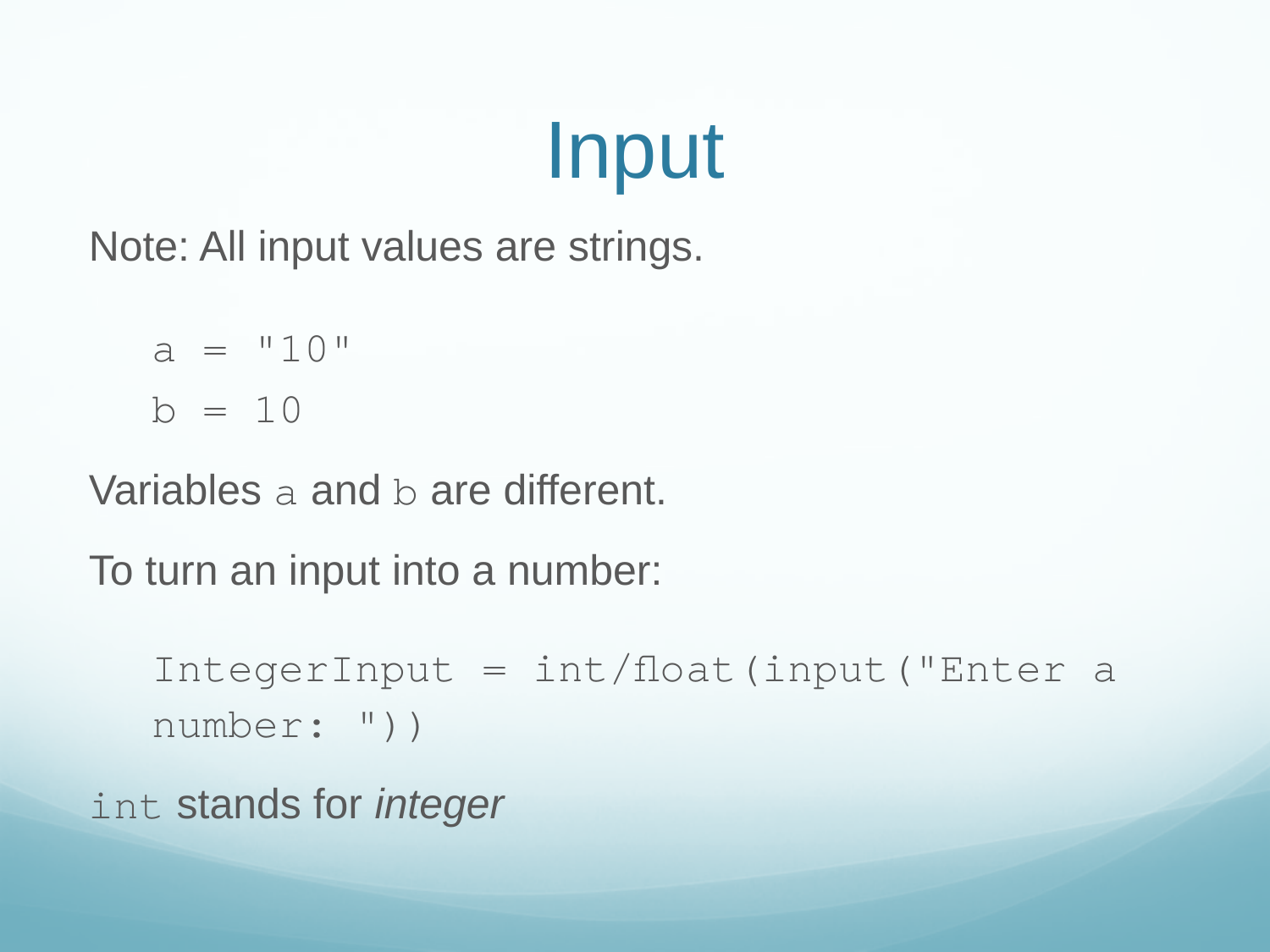

Input
Note: All input values are strings.

a = "10"
b = 10

Variables a and b are different.

To turn an input into a number:

IntegerInput = int/float(input("Enter a number: "))

int stands for integer